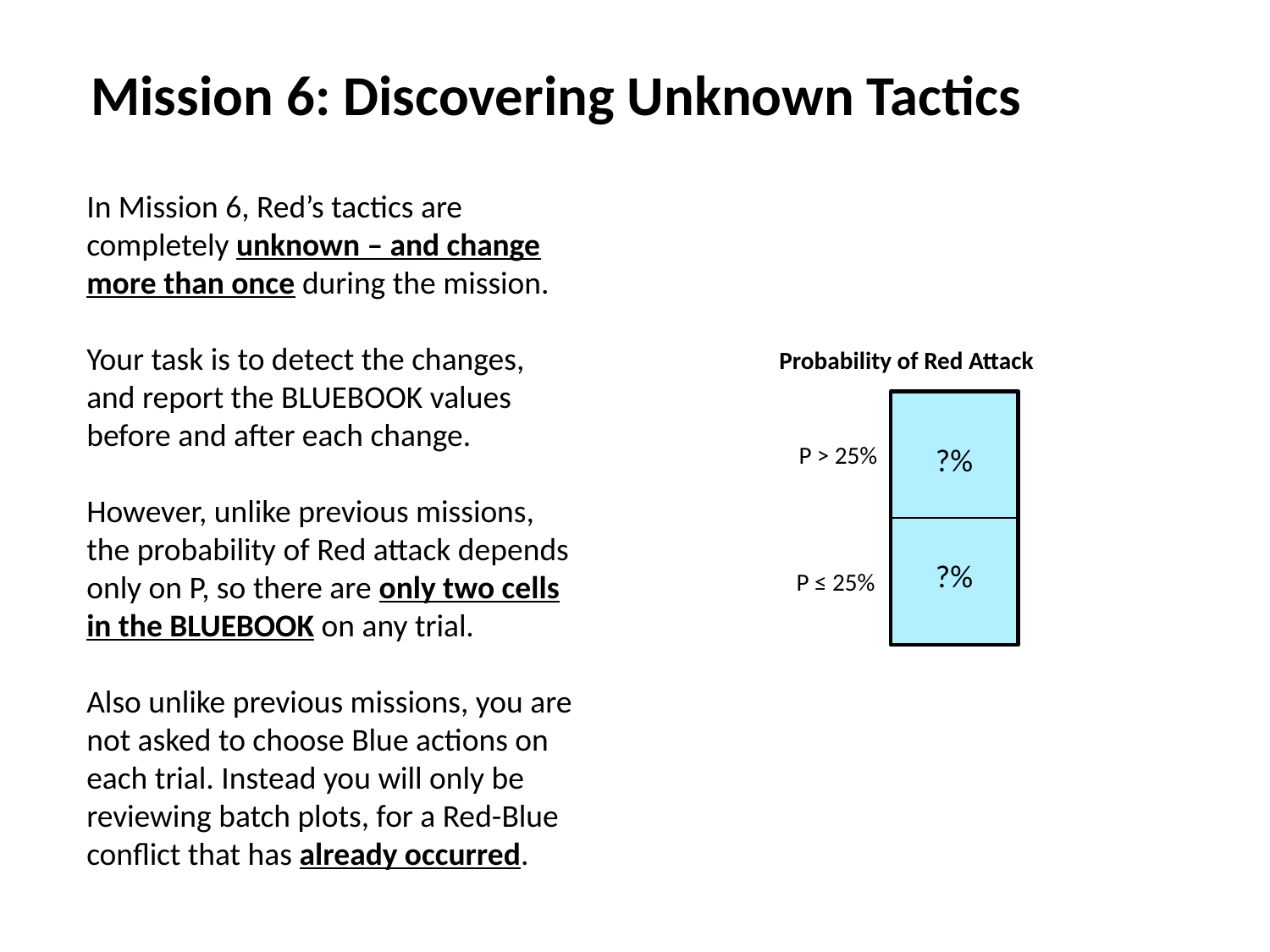

Mission 6: Discovering Unknown Tactics
In Mission 6, Red’s tactics are completely unknown – and change more than once during the mission.

Your task is to detect the changes, and report the BLUEBOOK values  before and after each change.

However, unlike previous missions, the probability of Red attack depends only on P, so there are only two cells in the BLUEBOOK on any trial.

Also unlike previous missions, you are not asked to choose Blue actions on each trial. Instead you will only be reviewing batch plots, for a Red-Blue conflict that has already occurred.
Probability of Red Attack

P > 25%
?%
?%
P ≤ 25%